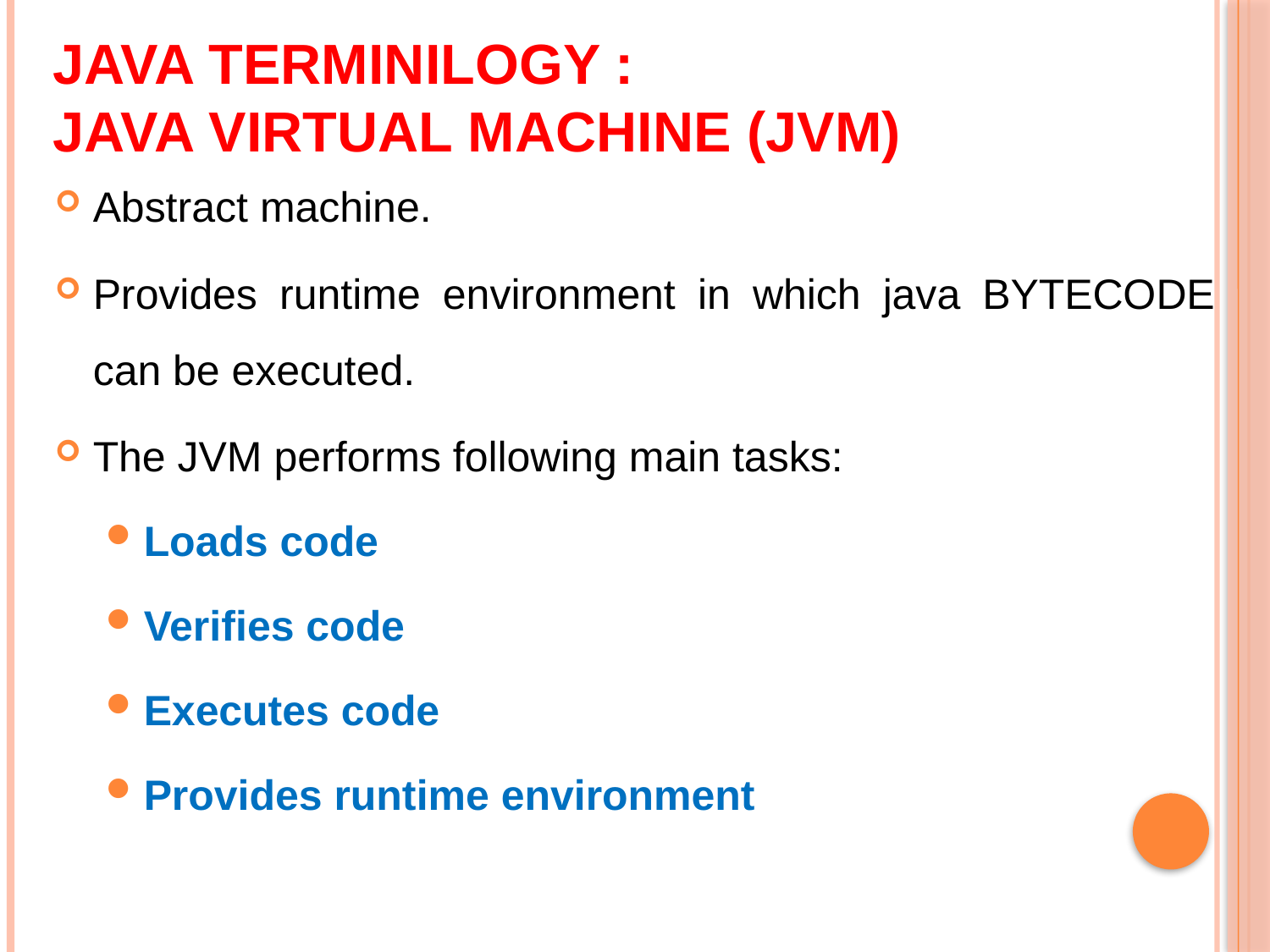

# JAVA TERMINILOGY : Java virtual machine (JVM)
Abstract machine.
Provides runtime environment in which java BYTECODE can be executed.
The JVM performs following main tasks:
Loads code
Verifies code
Executes code
Provides runtime environment